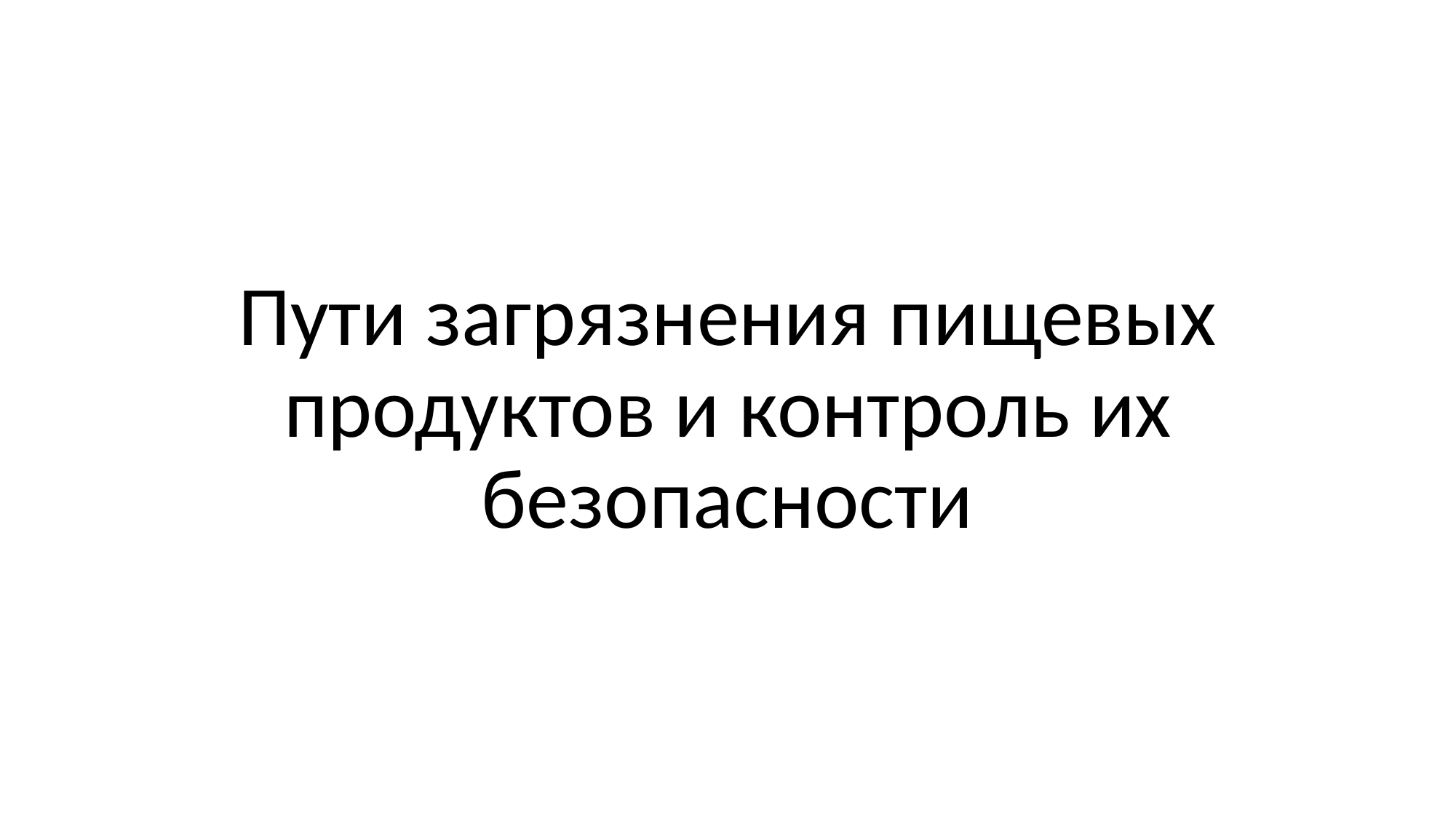

# Пути загрязнения пищевых продуктов и контроль их безопасности